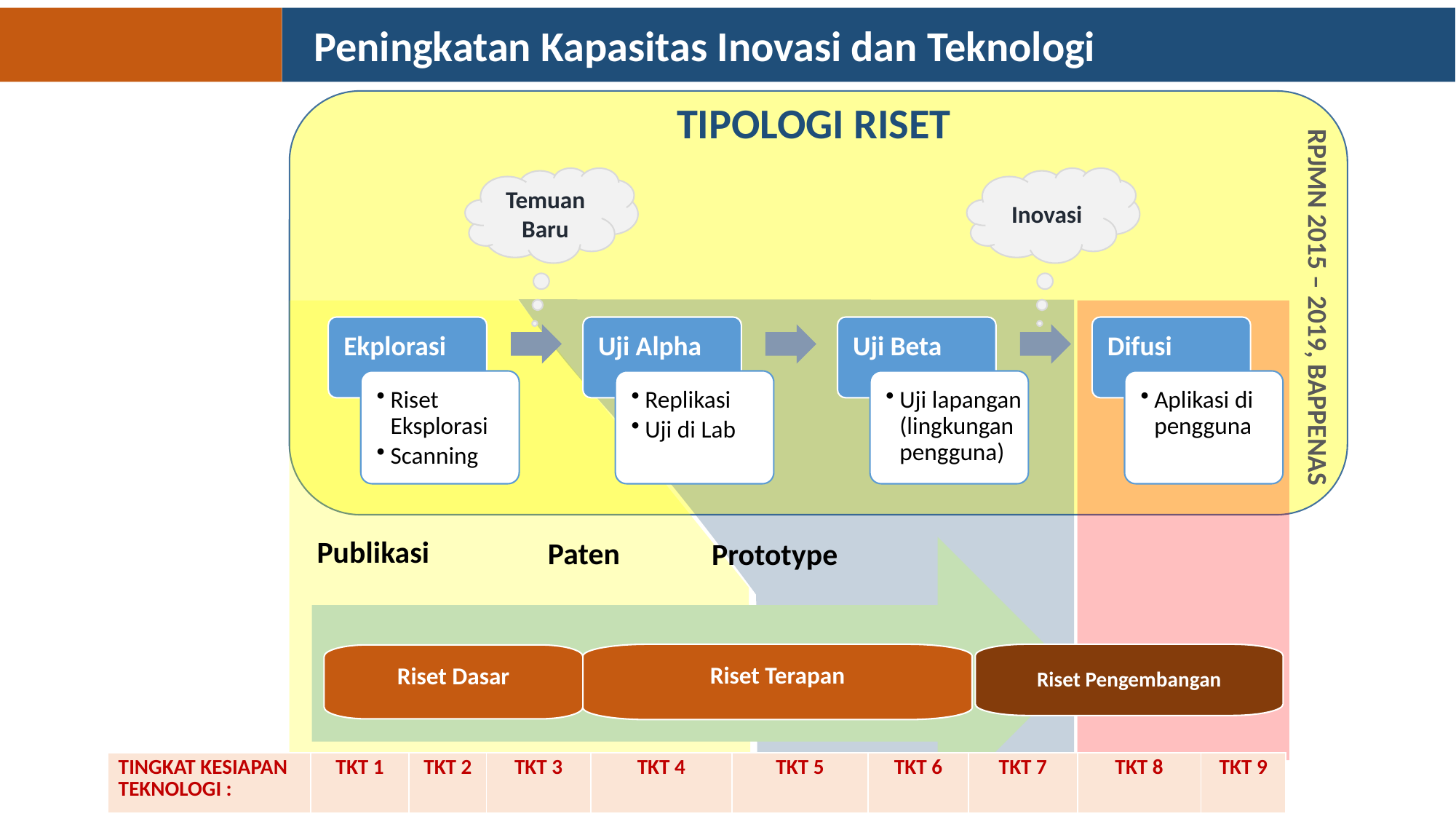

Peningkatan Kapasitas Inovasi dan Teknologi

TIPOLOGI RISET
RPJMN 2015 – 2019, BAPPENAS
Temuan Baru
Inovasi

Ekplorasi
Uji Alpha
Uji Beta
Difusi

Riset Eksplorasi
Scanning
Replikasi
Uji di Lab
Uji lapangan (lingkungan pengguna)
Aplikasi di pengguna
Publikasi
Paten
Prototype

Riset Terapan
Riset Pengembangan
Riset Dasar
| TINGKAT KESIAPAN TEKNOLOGI : | TKT 1 | TKT 2 | TKT 3 | TKT 4 | TKT 5 | TKT 6 | TKT 7 | TKT 8 | TKT 9 |
| --- | --- | --- | --- | --- | --- | --- | --- | --- | --- |